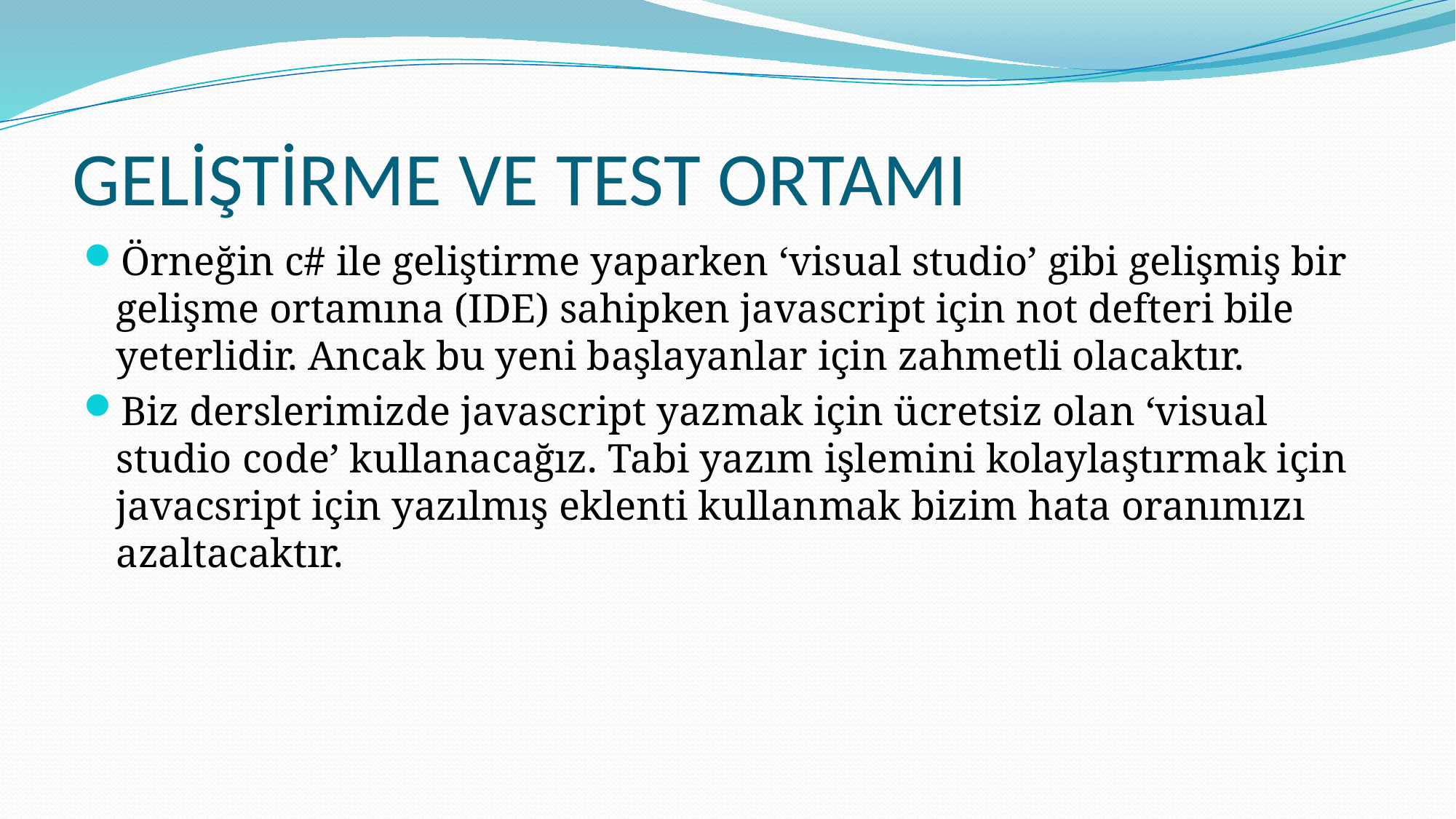

# GELİŞTİRME VE TEST ORTAMI
Örneğin c# ile geliştirme yaparken ‘visual studio’ gibi gelişmiş bir gelişme ortamına (IDE) sahipken javascript için not defteri bile yeterlidir. Ancak bu yeni başlayanlar için zahmetli olacaktır.
Biz derslerimizde javascript yazmak için ücretsiz olan ‘visual studio code’ kullanacağız. Tabi yazım işlemini kolaylaştırmak için javacsript için yazılmış eklenti kullanmak bizim hata oranımızı azaltacaktır.